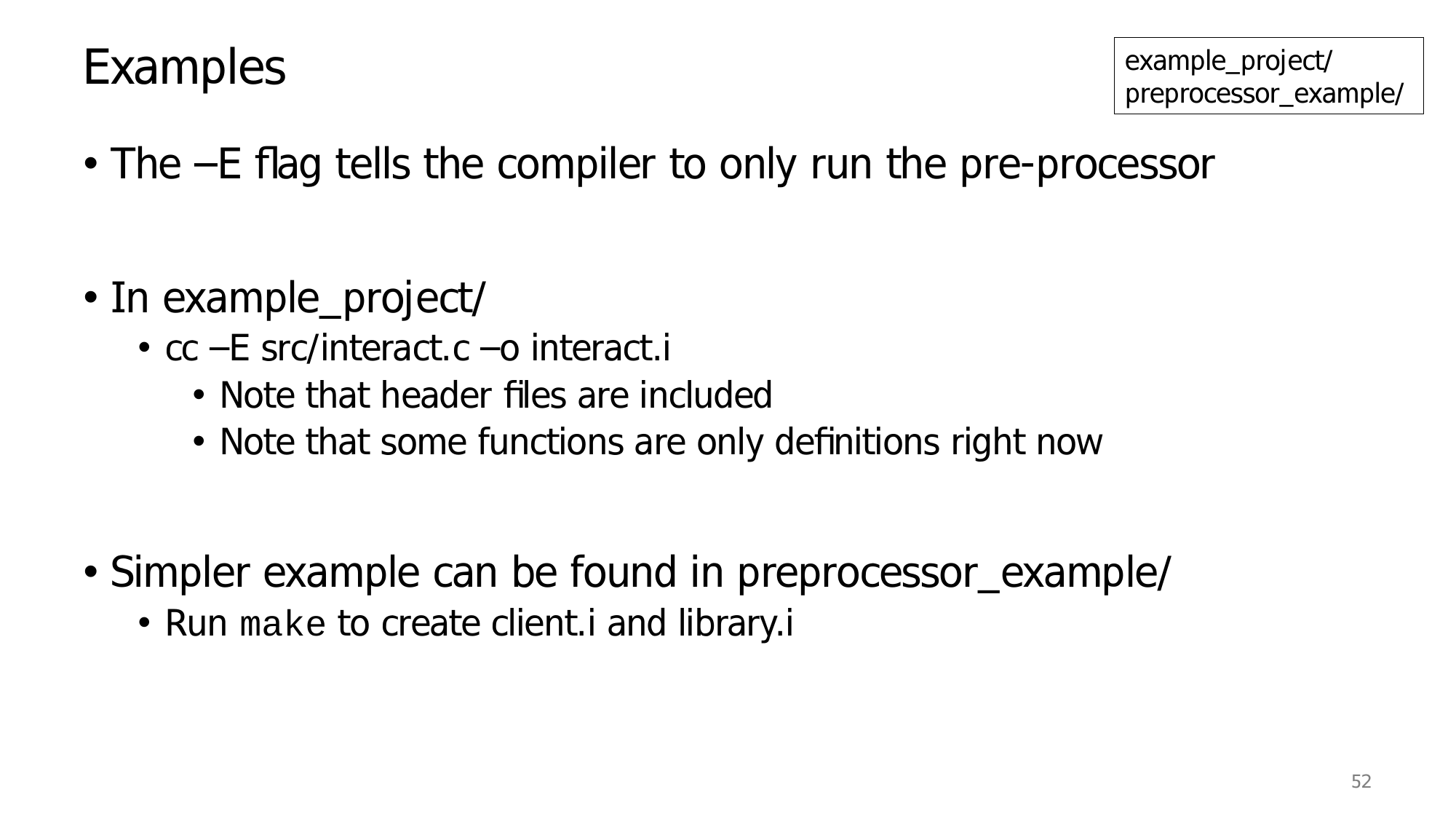

# Examples
example_project/
preprocessor_example/
The –E flag tells the compiler to only run the pre-processor

In example_project/
cc –E src/interact.c –o interact.i
Note that header files are included
Note that some functions are only definitions right now

Simpler example can be found in preprocessor_example/
Run make to create client.i and library.i
52